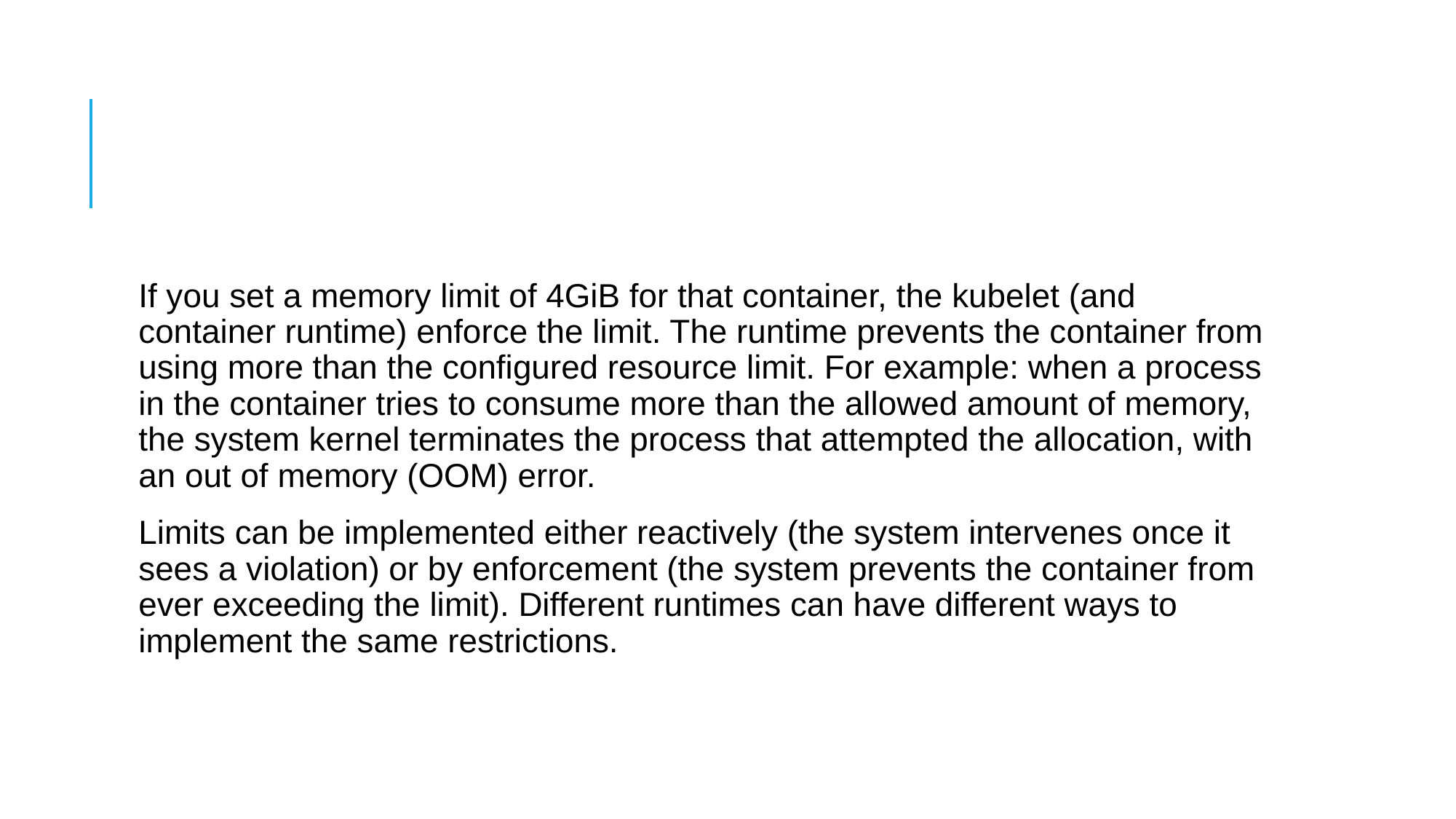

#
If you set a memory limit of 4GiB for that container, the kubelet (and container runtime) enforce the limit. The runtime prevents the container from using more than the configured resource limit. For example: when a process in the container tries to consume more than the allowed amount of memory, the system kernel terminates the process that attempted the allocation, with an out of memory (OOM) error.
Limits can be implemented either reactively (the system intervenes once it sees a violation) or by enforcement (the system prevents the container from ever exceeding the limit). Different runtimes can have different ways to implement the same restrictions.